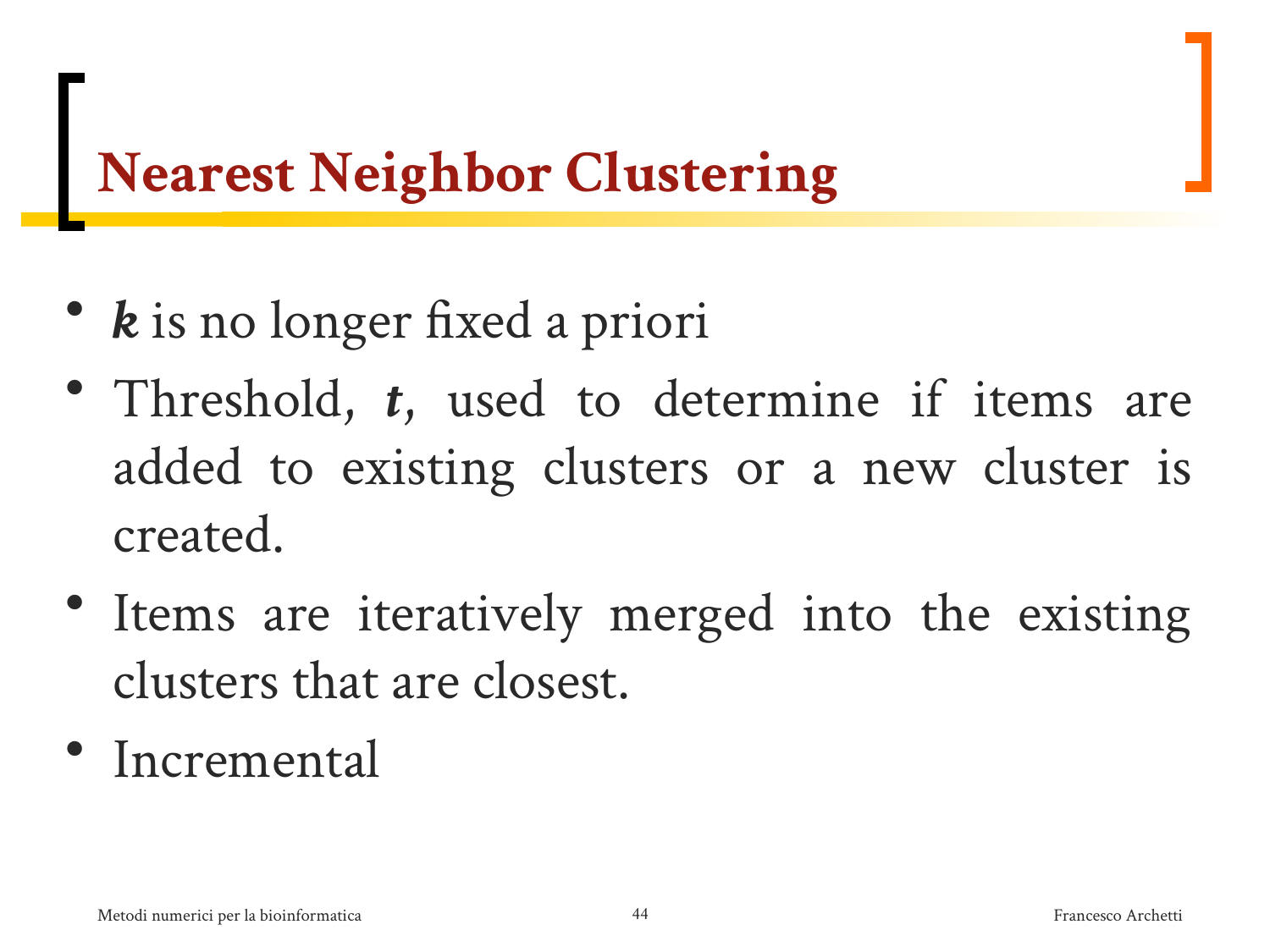

# Nearest Neighbor Clustering
k is no longer fixed a priori
Threshold, t, used to determine if items are added to existing clusters or a new cluster is created.
Items are iteratively merged into the existing clusters that are closest.
Incremental

Metodi numerici per la bioinformatica
44
Francesco Archetti